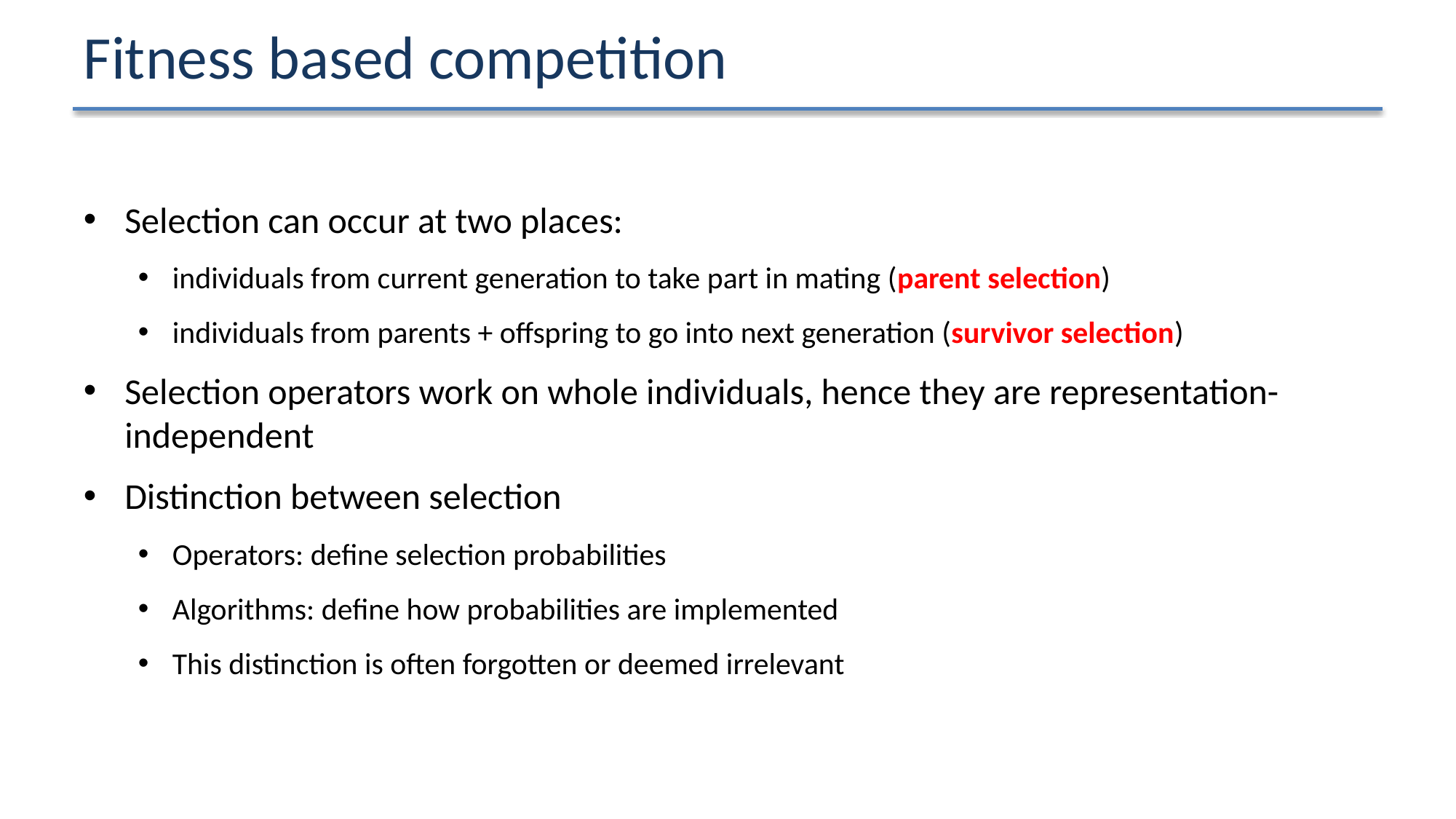

# Fitness based competition
Selection can occur at two places:
individuals from current generation to take part in mating (parent selection)
individuals from parents + offspring to go into next generation (survivor selection)
Selection operators work on whole individuals, hence they are representation-independent
Distinction between selection
Operators: define selection probabilities
Algorithms: define how probabilities are implemented
This distinction is often forgotten or deemed irrelevant